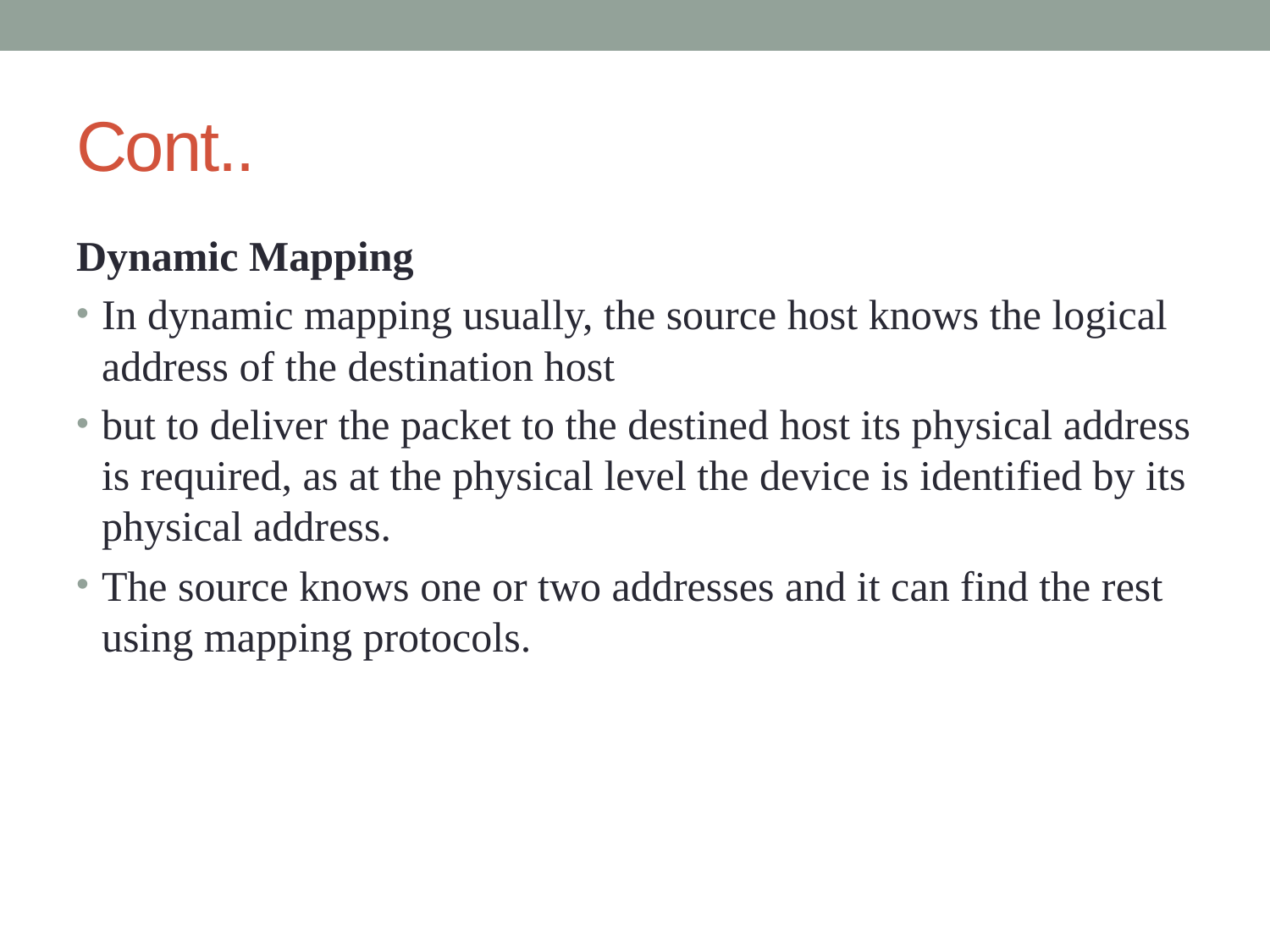

# Cont..
Dynamic Mapping
In dynamic mapping usually, the source host knows the logical address of the destination host
but to deliver the packet to the destined host its physical address is required, as at the physical level the device is identified by its physical address.
The source knows one or two addresses and it can find the rest using mapping protocols.